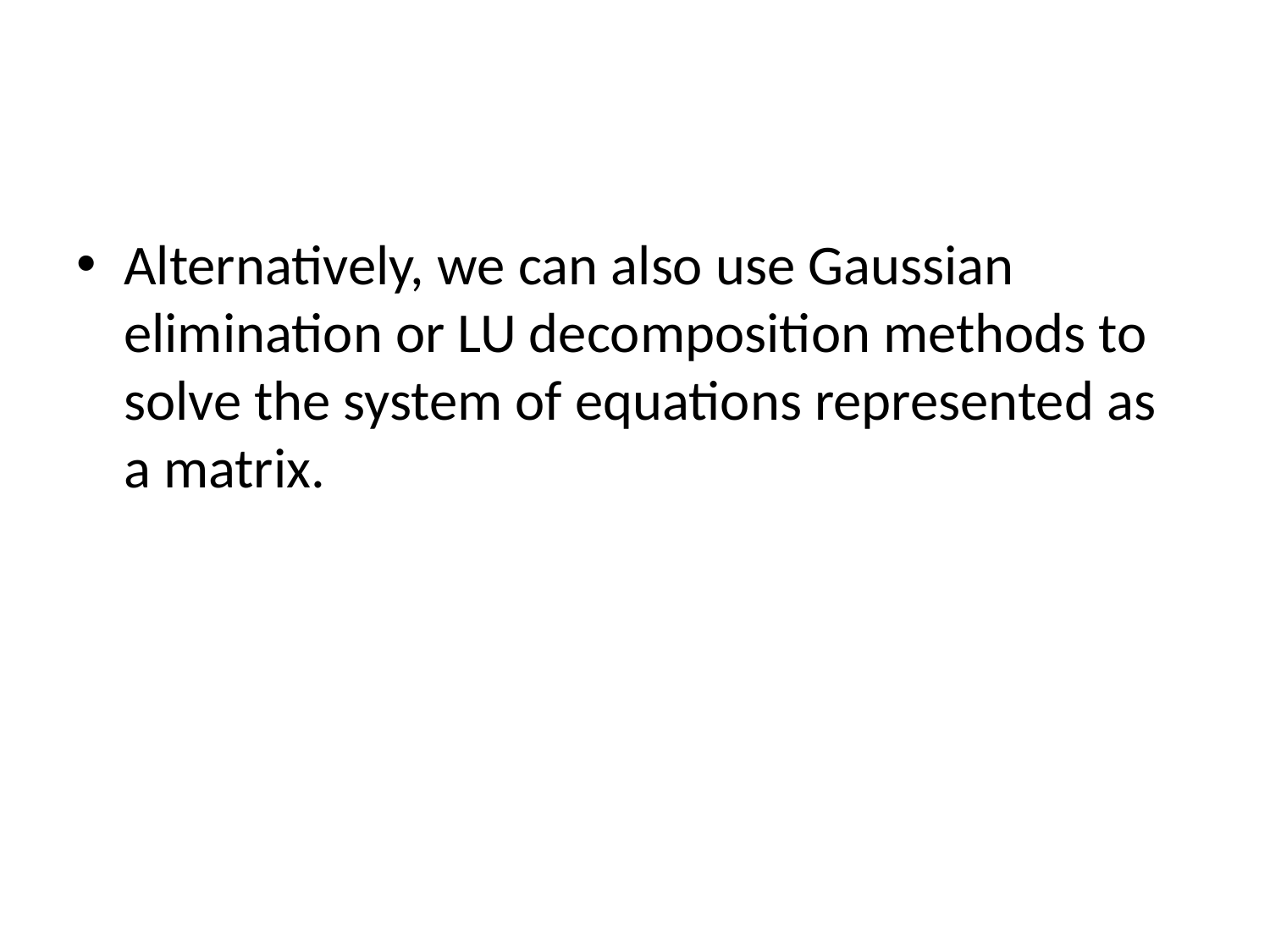

#
Alternatively, we can also use Gaussian elimination or LU decomposition methods to solve the system of equations represented as a matrix.